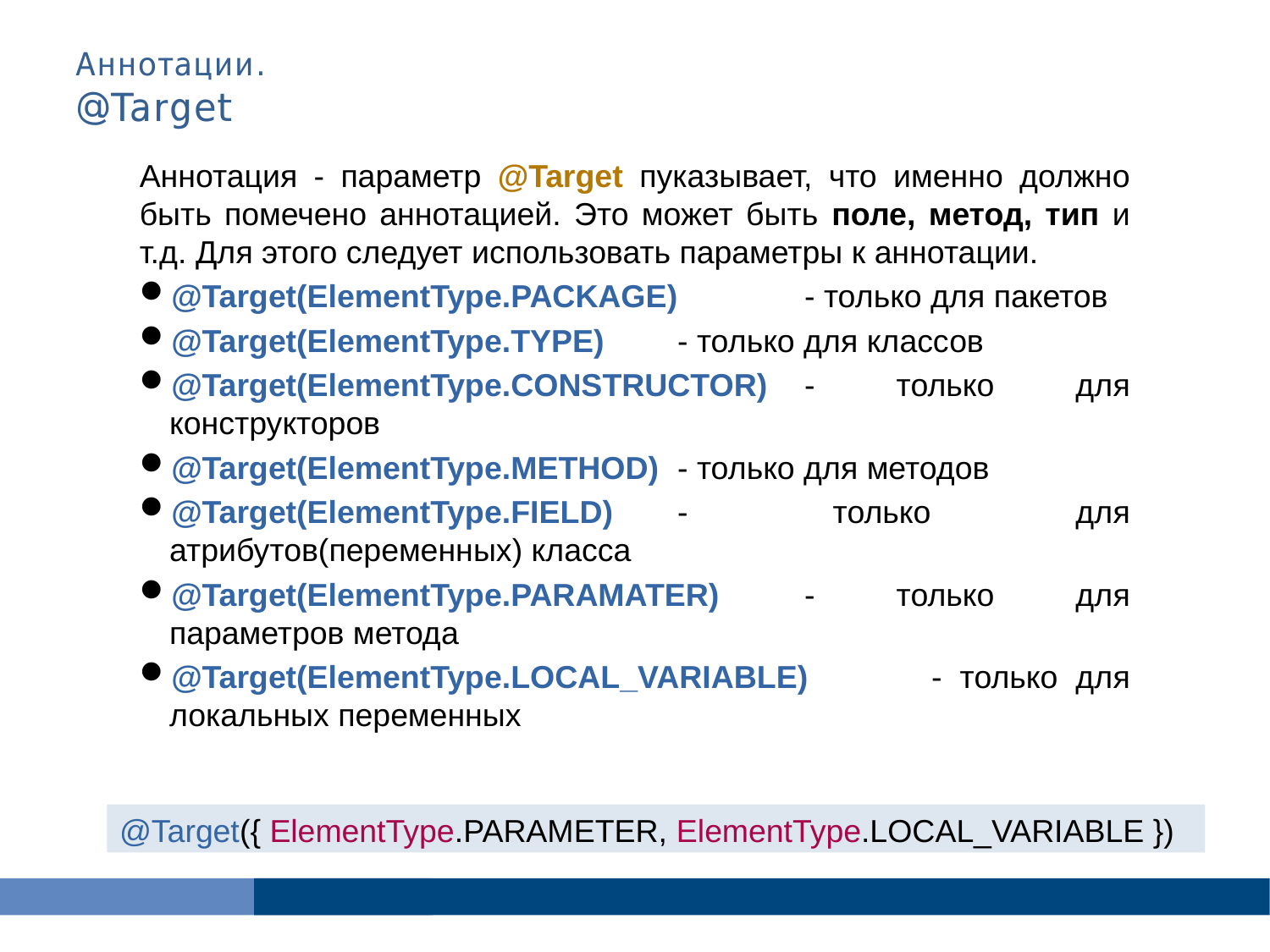

Аннотации.
@Target
Аннотация - параметр @Target пуказывает, что именно должно быть помечено аннотацией. Это может быть поле, метод, тип и т.д. Для этого следует использовать параметры к аннотации.
@Target(ElementType.PACKAGE)	- только для пакетов
@Target(ElementType.TYPE)	- только для классов
@Target(ElementType.CONSTRUCTOR)	- только для конструкторов
@Target(ElementType.METHOD)	- только для методов
@Target(ElementType.FIELD)	- только для атрибутов(переменных) класса
@Target(ElementType.PARAMATER)	- только для параметров метода
@Target(ElementType.LOCAL_VARIABLE)	- только для локальных переменных
@Target({ ElementType.PARAMETER, ElementType.LOCAL_VARIABLE })